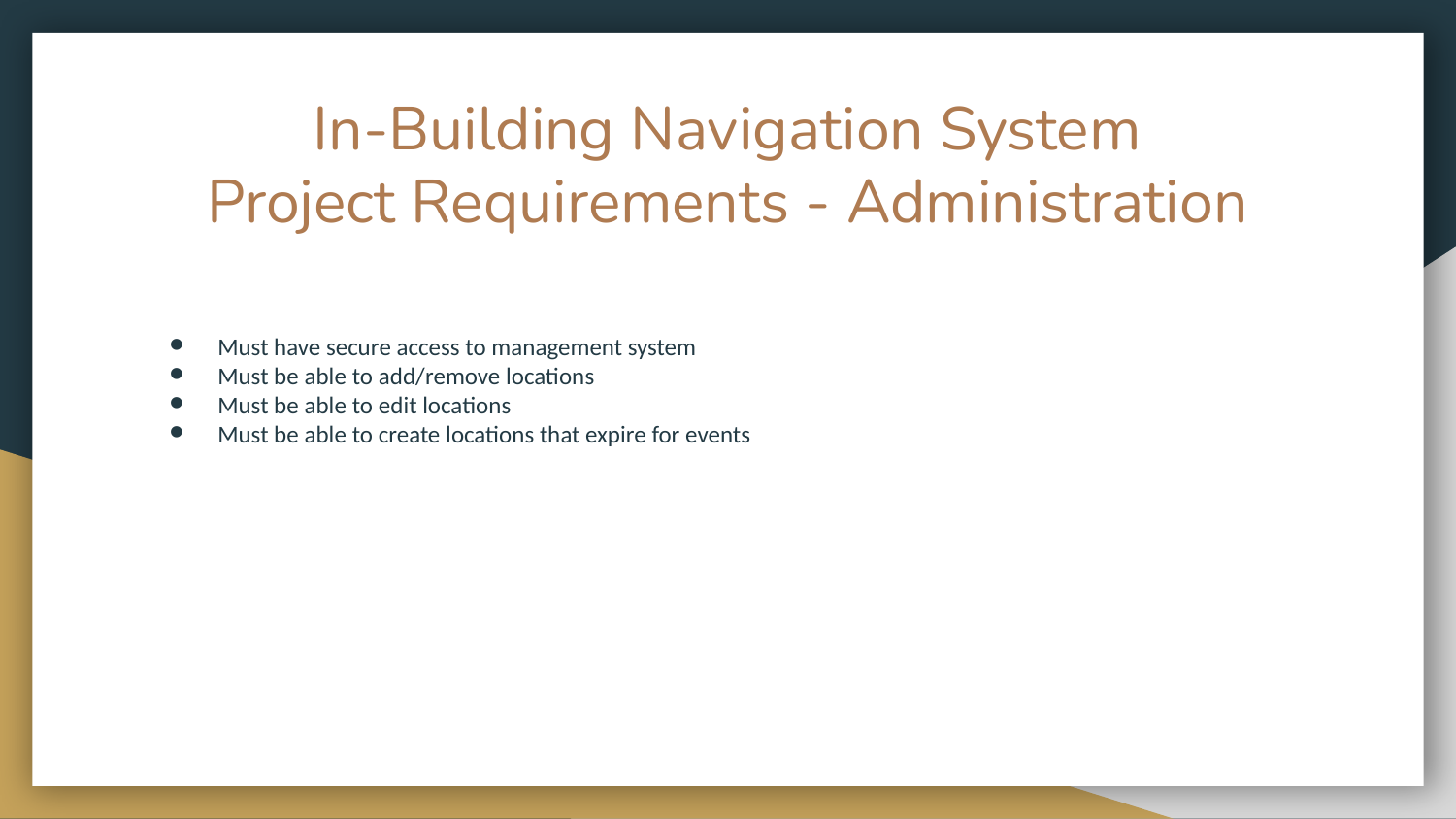

# In-Building Navigation System
Project Requirements - Administration
Must have secure access to management system
Must be able to add/remove locations
Must be able to edit locations
Must be able to create locations that expire for events